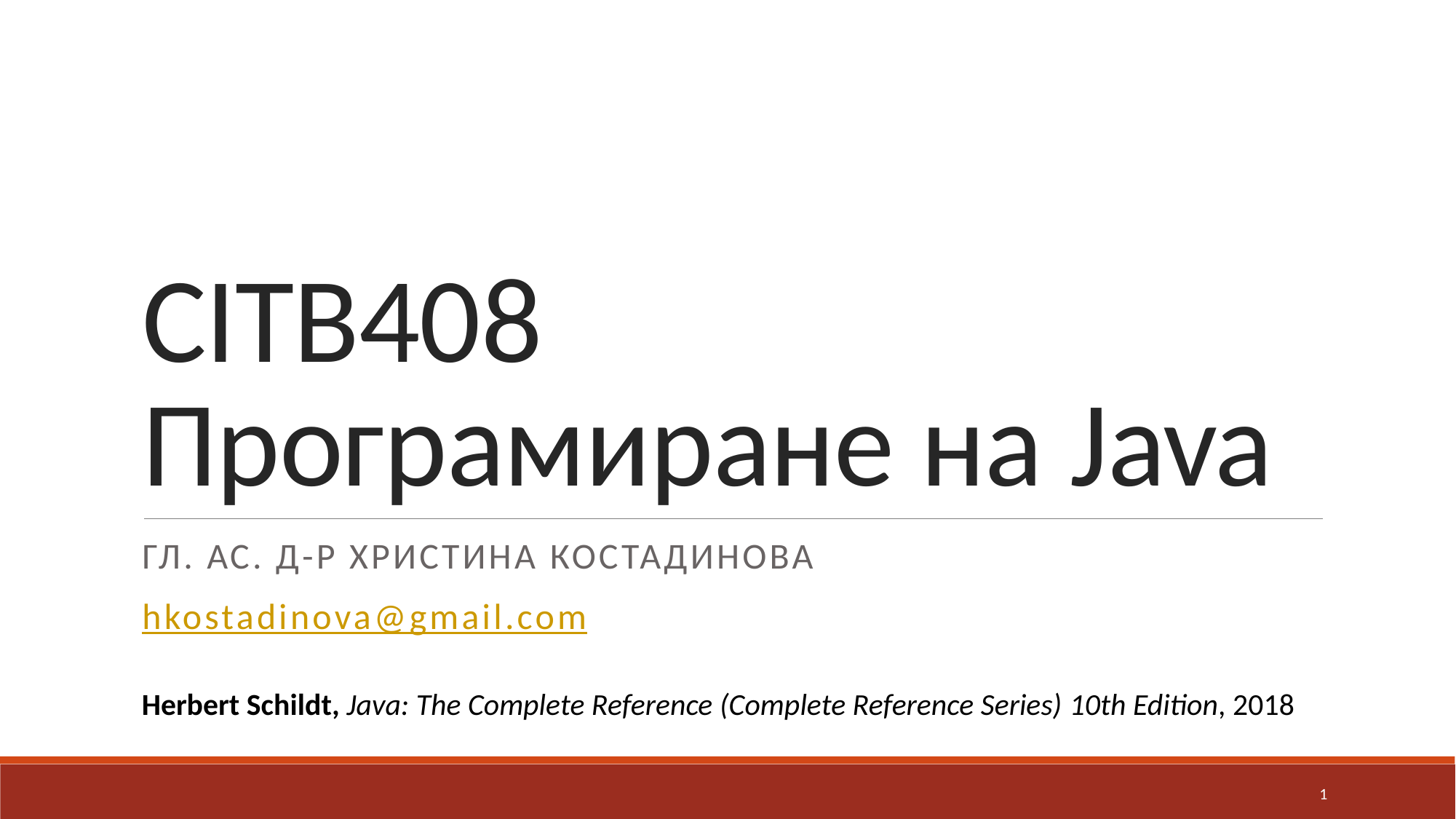

# CITB408 Програмиране на Java
Гл. ас. д-р Христина Костадинова
hkostadinova@gmail.com

Herbert Schildt, Java: The Complete Reference (Complete Reference Series) 10th Edition, 2018
1